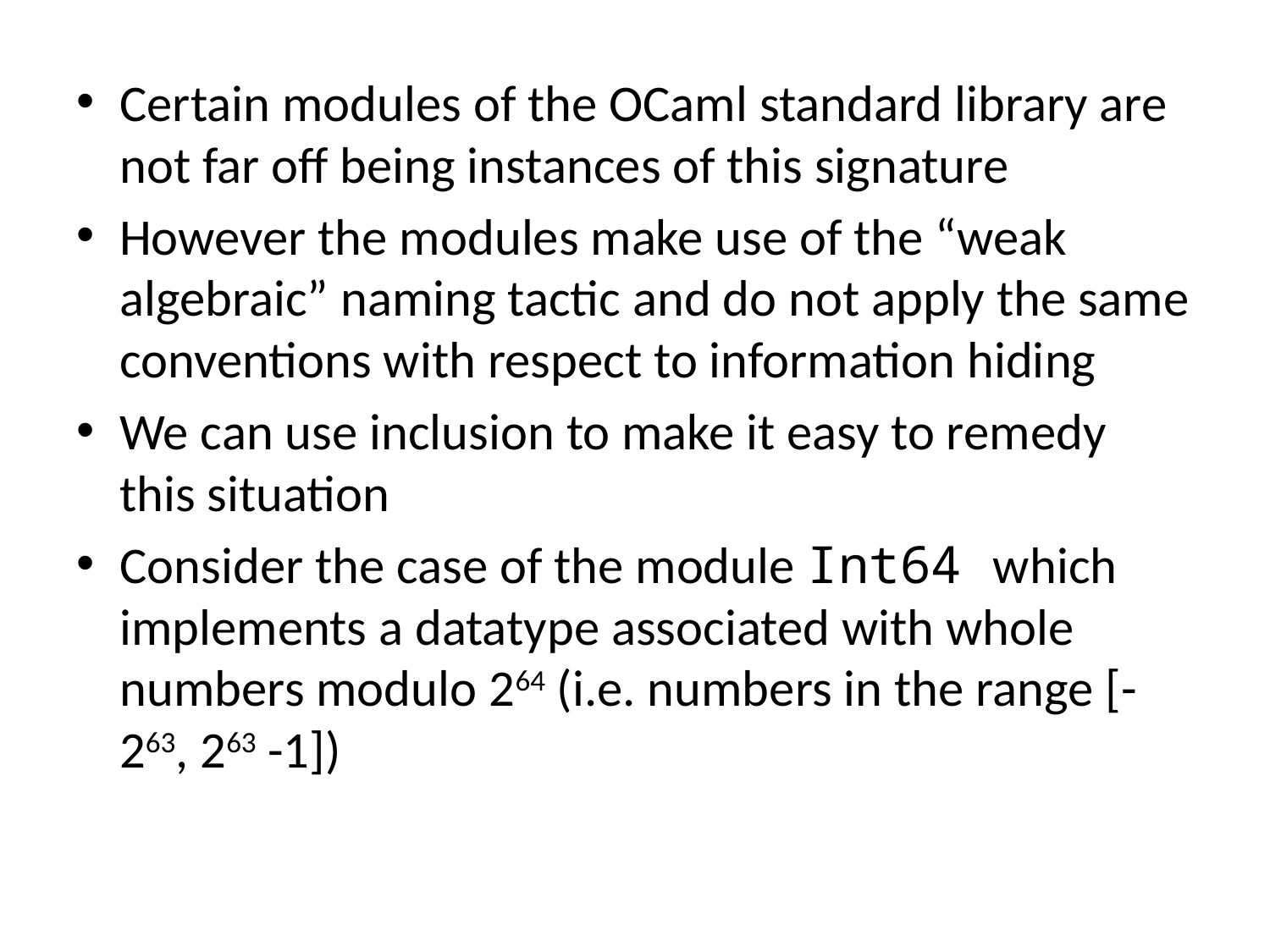

Certain modules of the OCaml standard library are not far off being instances of this signature
However the modules make use of the “weak algebraic” naming tactic and do not apply the same conventions with respect to information hiding
We can use inclusion to make it easy to remedy this situation
Consider the case of the module Int64 which implements a datatype associated with whole numbers modulo 264 (i.e. numbers in the range [-263, 263 -1])